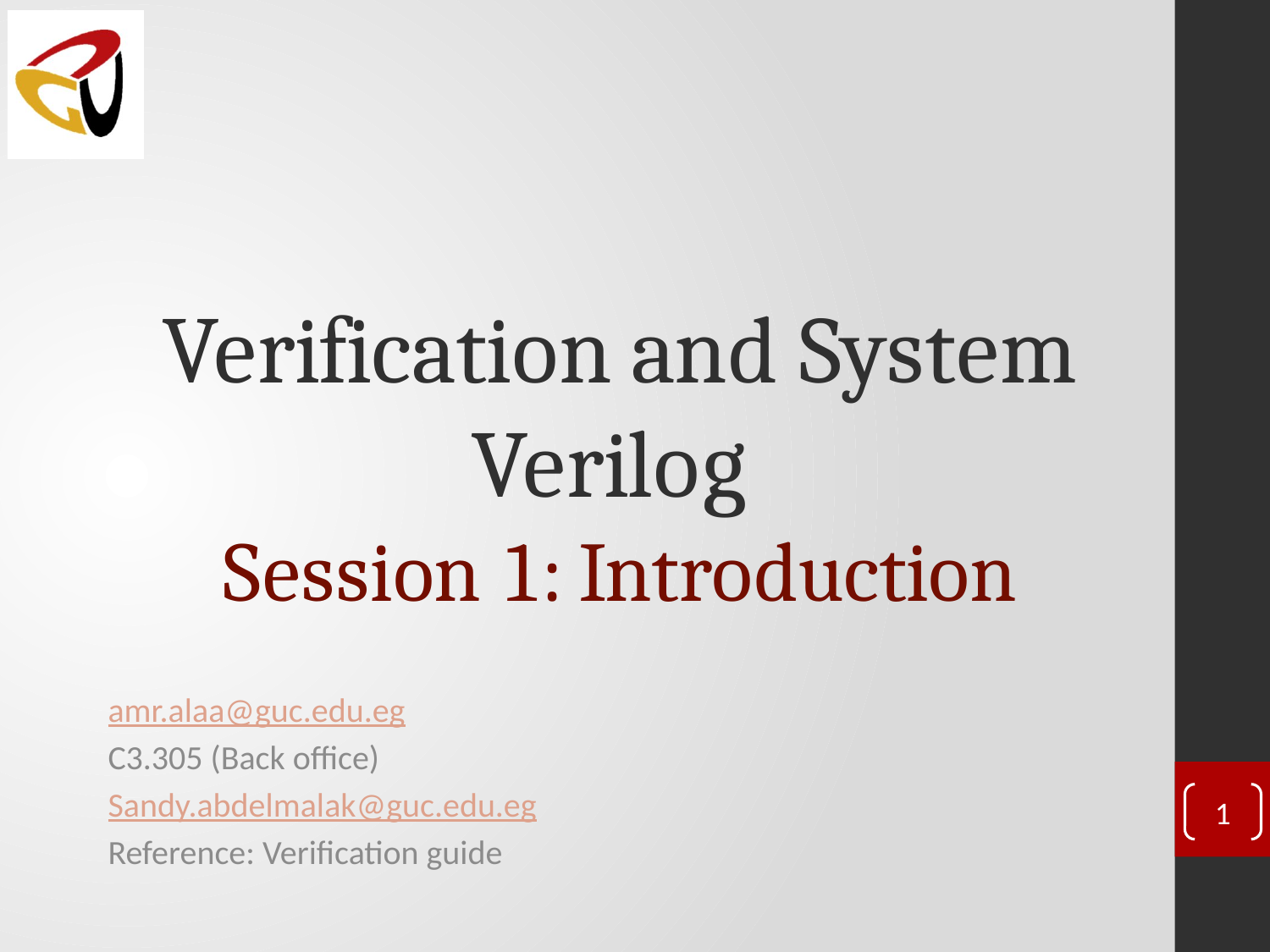

# Verification and System Verilog Session 1: Introduction

amr.alaa@guc.edu.eg
C3.305 (Back office)
Sandy.abdelmalak@guc.edu.eg
Reference: Verification guide
1